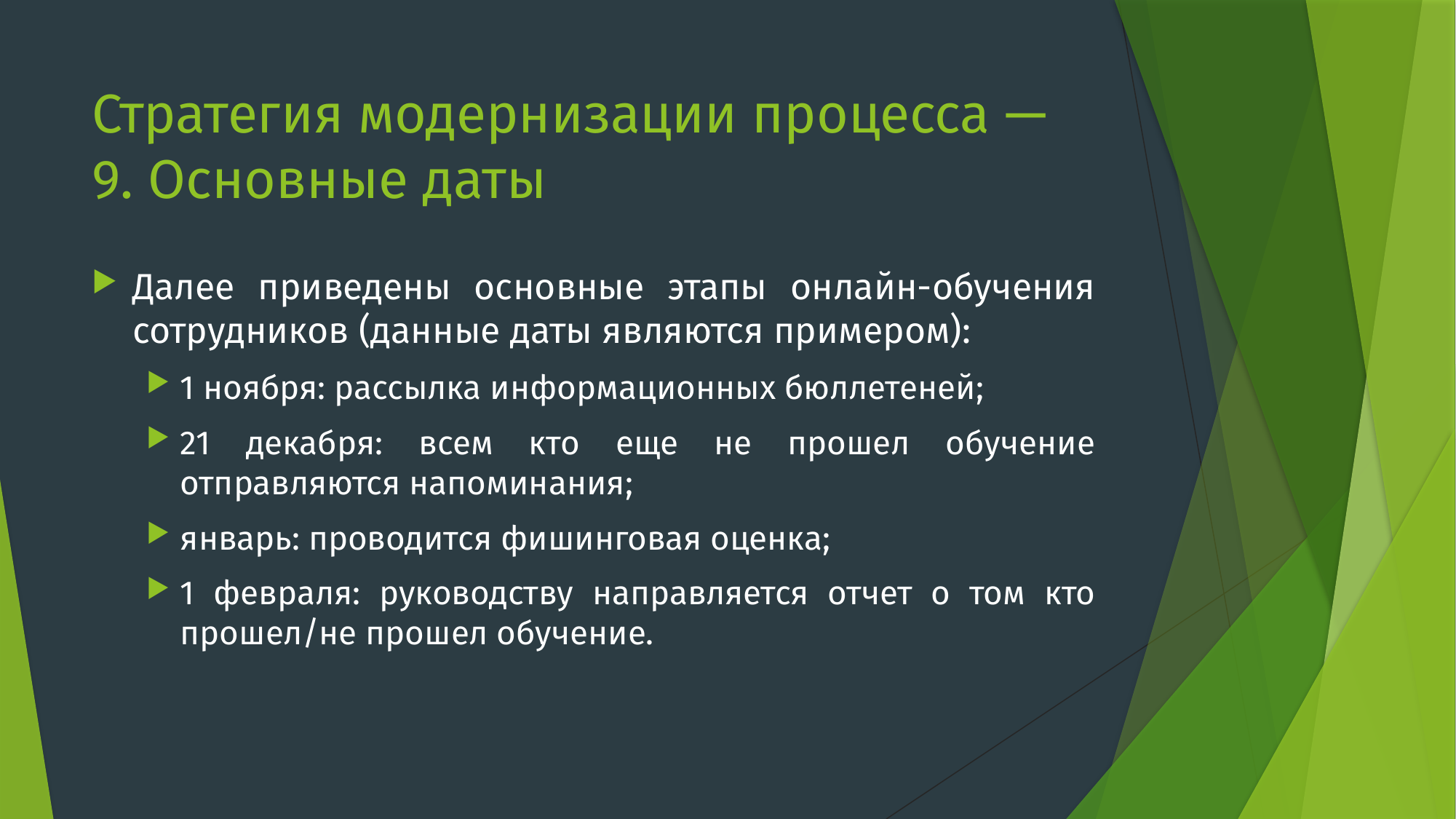

# Стратегия модернизации процесса — 9. Основные даты
Далее приведены основные этапы онлайн-обучения сотрудников (данные даты являются примером):
1 ноября: рассылка информационных бюллетеней;
21 декабря: всем кто еще не прошел обучение отправляются напоминания;
январь: проводится фишинговая оценка;
1 февраля: руководству направляется отчет о том кто прошел/не прошел обучение.